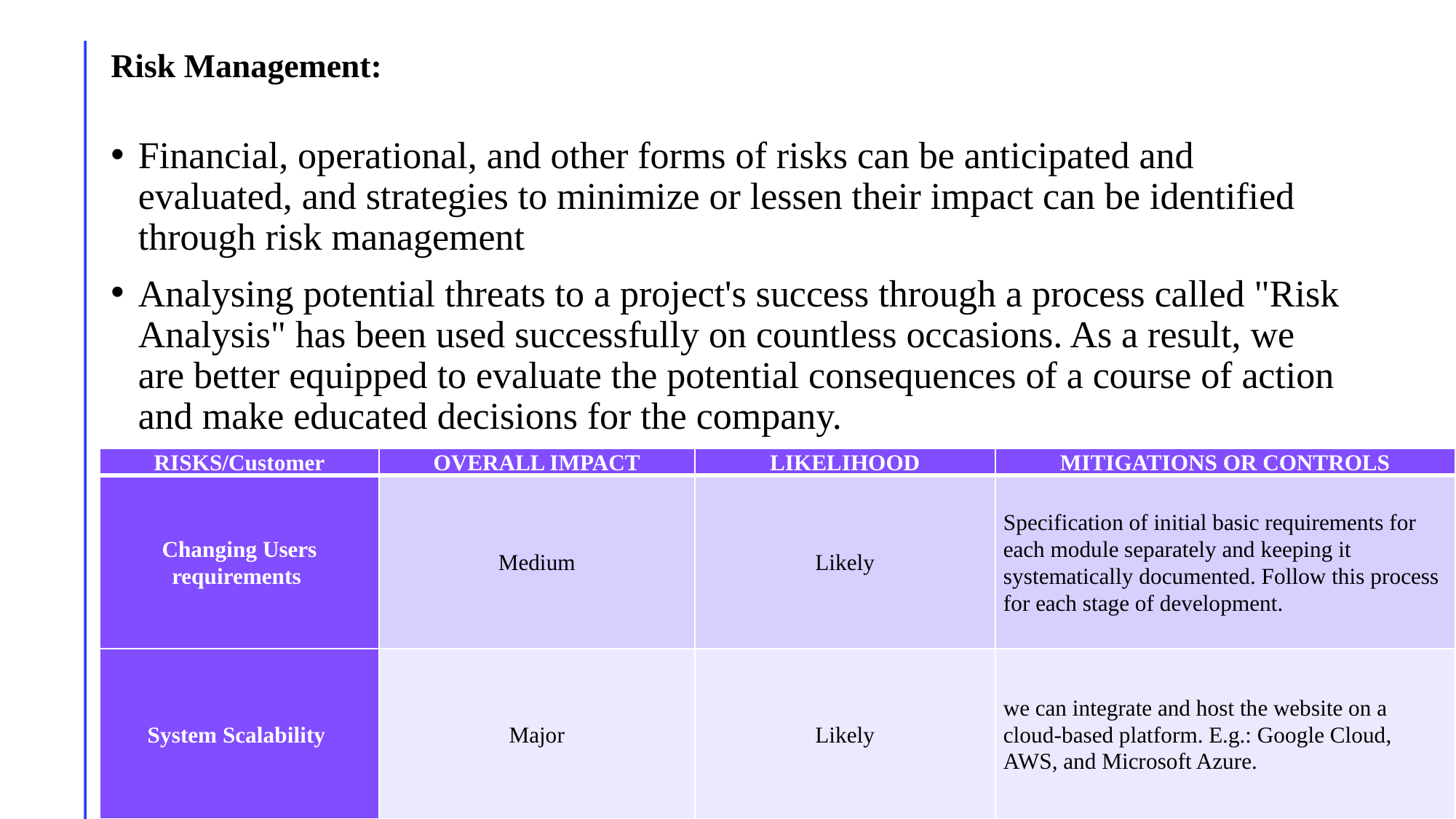

# Risk Management:
Financial, operational, and other forms of risks can be anticipated and evaluated, and strategies to minimize or lessen their impact can be identified through risk management
Analysing potential threats to a project's success through a process called "Risk Analysis" has been used successfully on countless occasions. As a result, we are better equipped to evaluate the potential consequences of a course of action and make educated decisions for the company.

| RISKS/Customer | OVERALL IMPACT | LIKELIHOOD | MITIGATIONS OR CONTROLS |
| --- | --- | --- | --- |
| Changing Users requirements | Medium | Likely | Specification of initial basic requirements for each module separately and keeping it systematically documented. Follow this process for each stage of development. |
| System Scalability | Major | Likely | we can integrate and host the website on a cloud-based platform. E.g.: Google Cloud, AWS, and Microsoft Azure. |